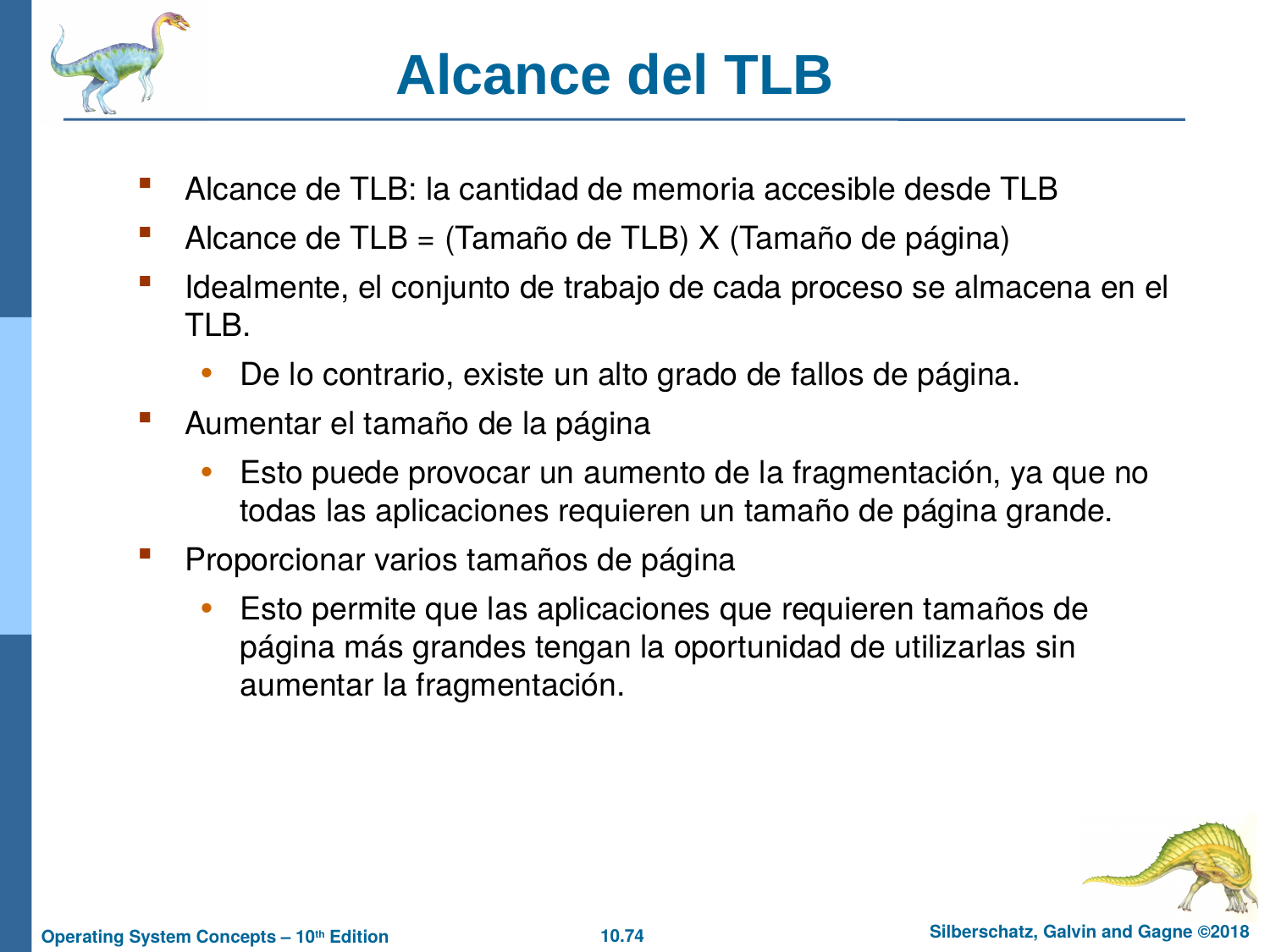

# Alcance del TLB
Alcance de TLB: la cantidad de memoria accesible desde TLB
Alcance de TLB = (Tamaño de TLB) X (Tamaño de página)
Idealmente, el conjunto de trabajo de cada proceso se almacena en el TLB.
De lo contrario, existe un alto grado de fallos de página.
Aumentar el tamaño de la página
Esto puede provocar un aumento de la fragmentación, ya que no todas las aplicaciones requieren un tamaño de página grande.
Proporcionar varios tamaños de página
Esto permite que las aplicaciones que requieren tamaños de página más grandes tengan la oportunidad de utilizarlas sin aumentar la fragmentación.